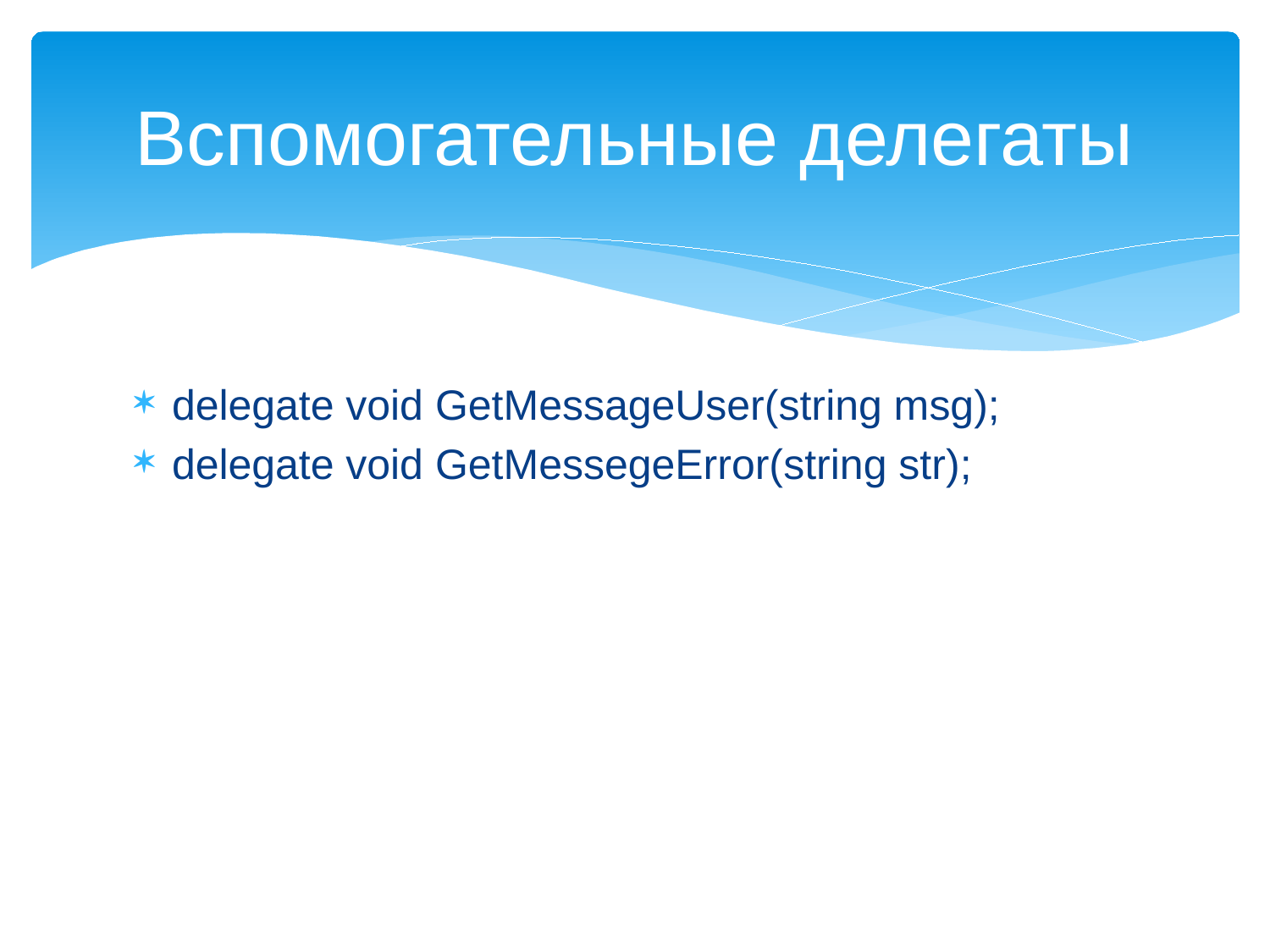

# Вспомогательные делегаты
delegate void GetMessageUser(string msg);
delegate void GetMessegeError(string str);